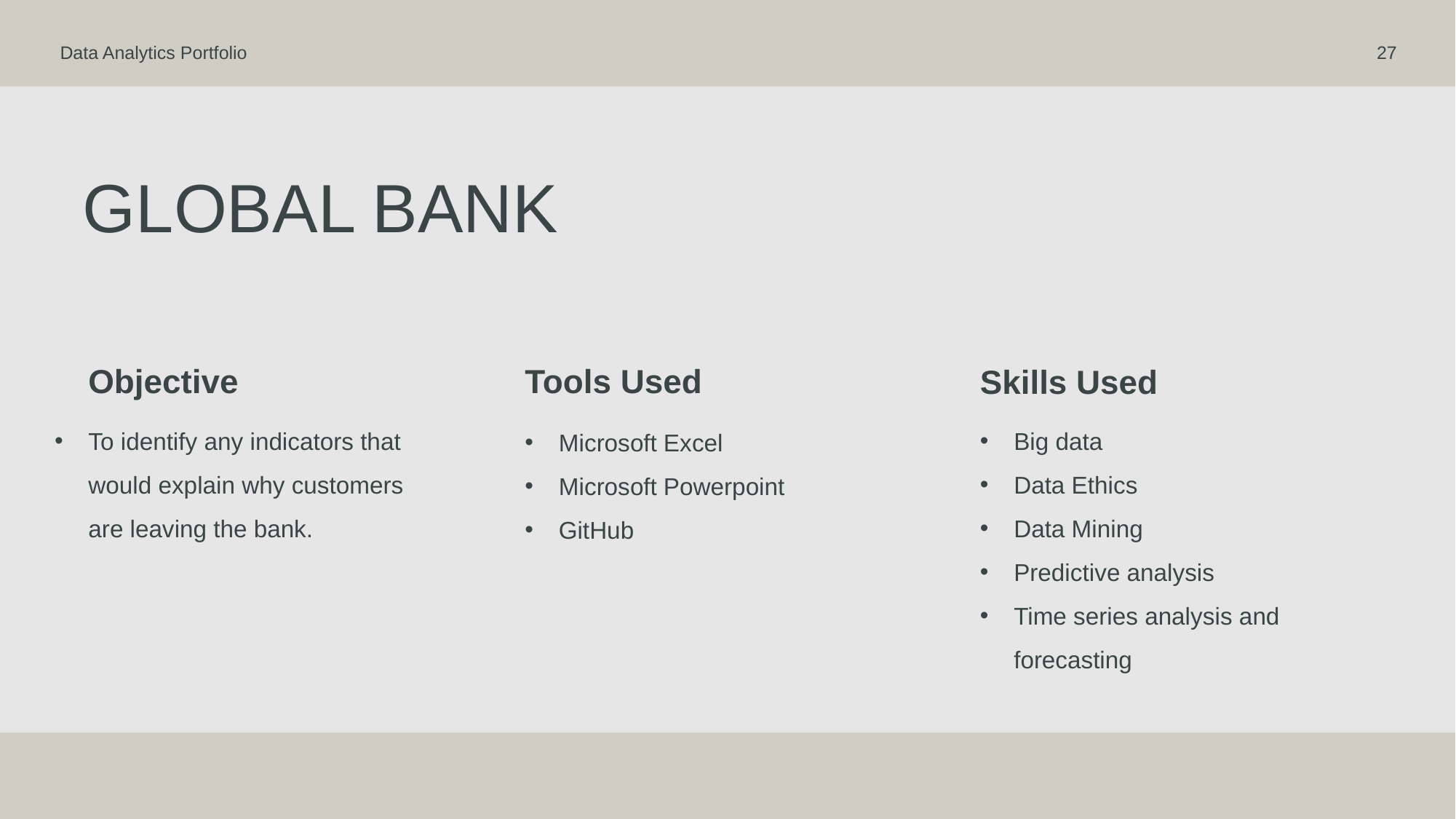

Data Analytics Portfolio
27
# Global bank
Objective
Tools Used
Skills Used
Big data
Data Ethics
Data Mining
Predictive analysis
Time series analysis and forecasting

To identify any indicators that would explain why customers are leaving the bank.
Microsoft Excel
Microsoft Powerpoint
GitHub